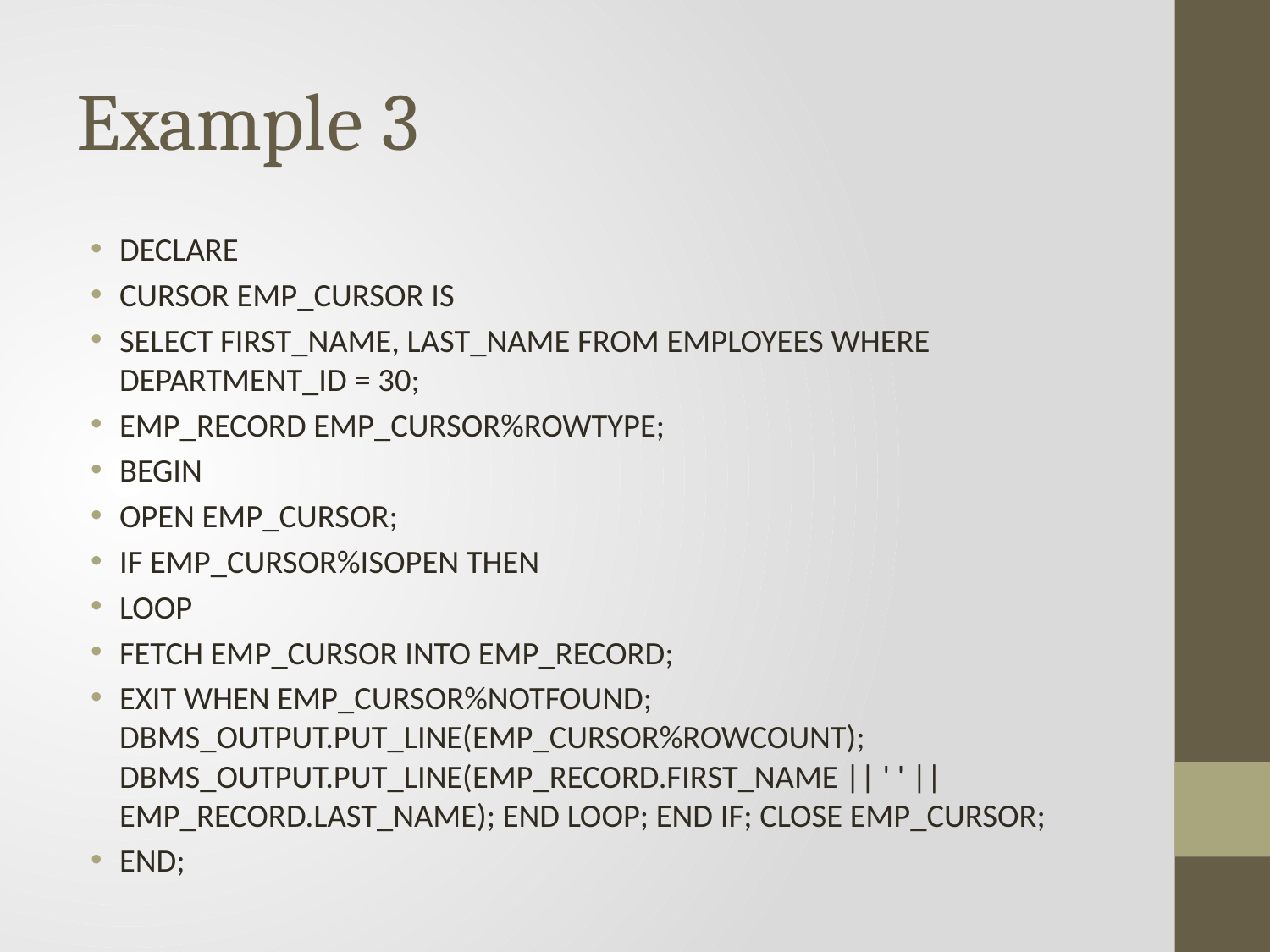

# Example 3
DECLARE
CURSOR EMP_CURSOR IS
SELECT FIRST_NAME, LAST_NAME FROM EMPLOYEES WHERE DEPARTMENT_ID = 30;
EMP_RECORD EMP_CURSOR%ROWTYPE;
BEGIN
OPEN EMP_CURSOR;
IF EMP_CURSOR%ISOPEN THEN
LOOP
FETCH EMP_CURSOR INTO EMP_RECORD;
EXIT WHEN EMP_CURSOR%NOTFOUND; DBMS_OUTPUT.PUT_LINE(EMP_CURSOR%ROWCOUNT); DBMS_OUTPUT.PUT_LINE(EMP_RECORD.FIRST_NAME || ' ' || EMP_RECORD.LAST_NAME); END LOOP; END IF; CLOSE EMP_CURSOR;
END;